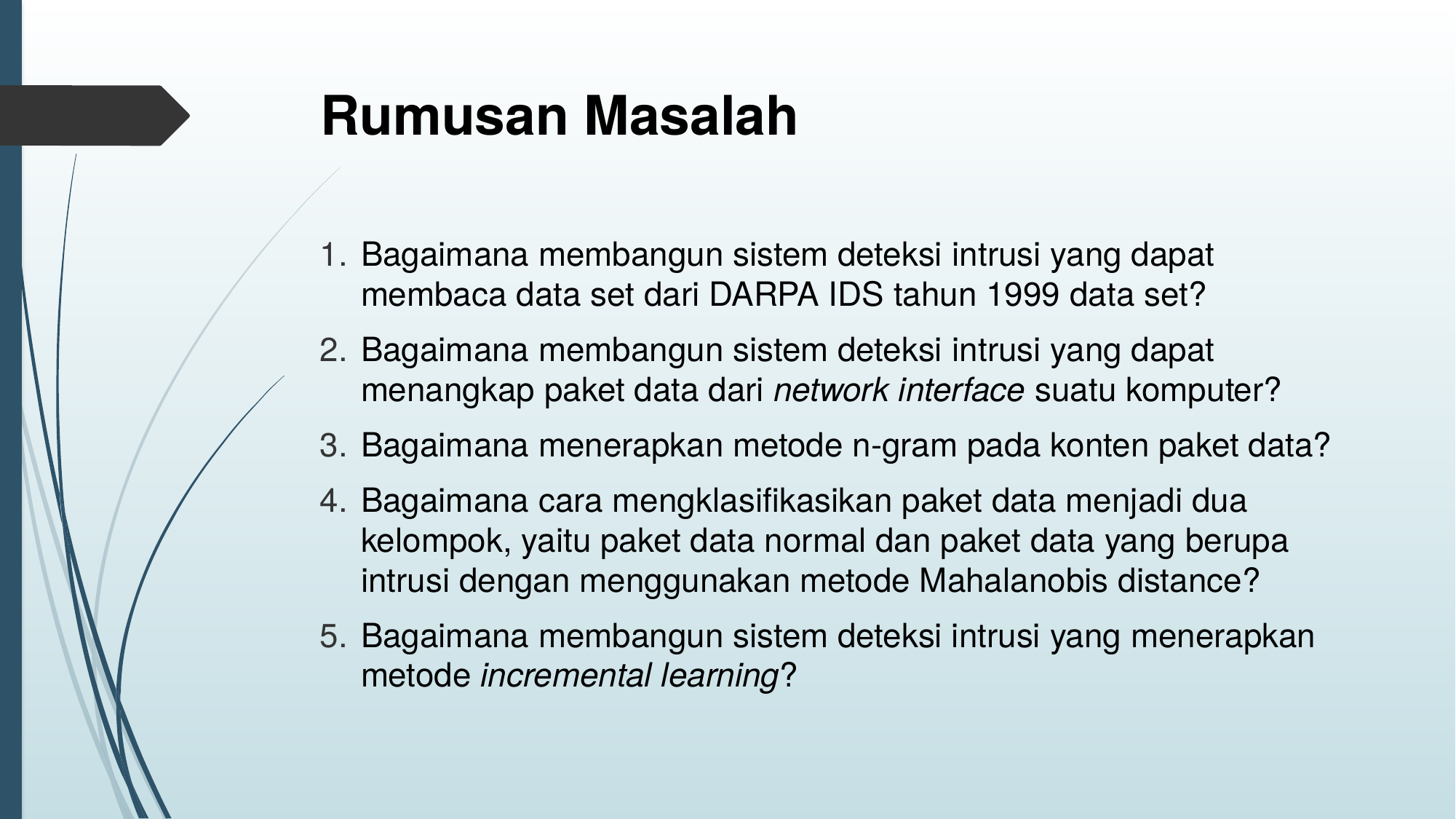

# Rumusan Masalah
Bagaimana membangun sistem deteksi intrusi yang dapat membaca data set dari DARPA IDS tahun 1999 data set?
Bagaimana membangun sistem deteksi intrusi yang dapat menangkap paket data dari network interface suatu komputer?
Bagaimana menerapkan metode n-gram pada konten paket data?
Bagaimana cara mengklasifikasikan paket data menjadi dua kelompok, yaitu paket data normal dan paket data yang berupa intrusi dengan menggunakan metode Mahalanobis distance?
Bagaimana membangun sistem deteksi intrusi yang menerapkan metode incremental learning?